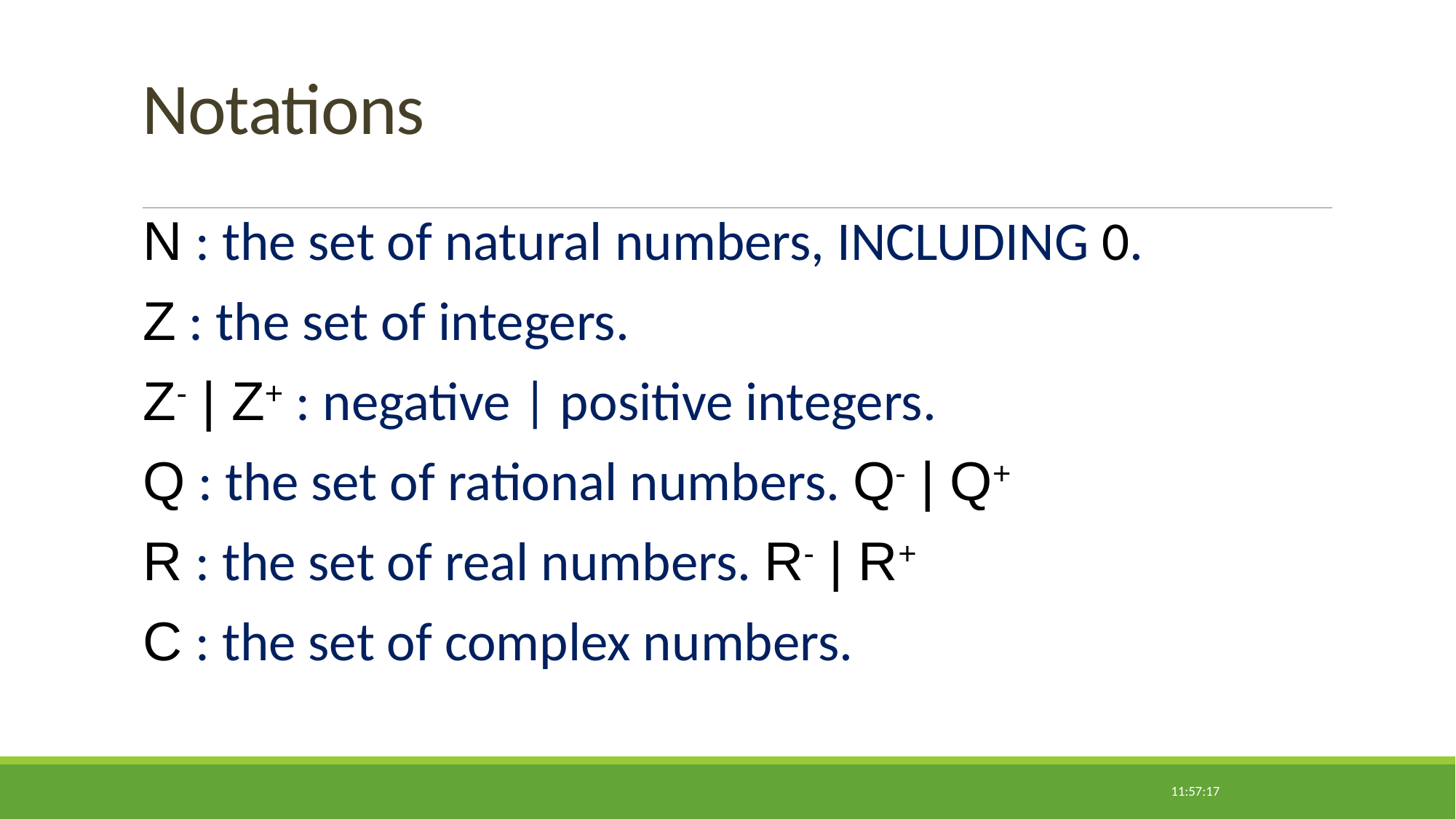

# Notations
N : the set of natural numbers, INCLUDING 0.
Z : the set of integers.
Z- | Z+ : negative | positive integers.
Q : the set of rational numbers. Q- | Q+
R : the set of real numbers. R- | R+
C : the set of complex numbers.
11:57:17